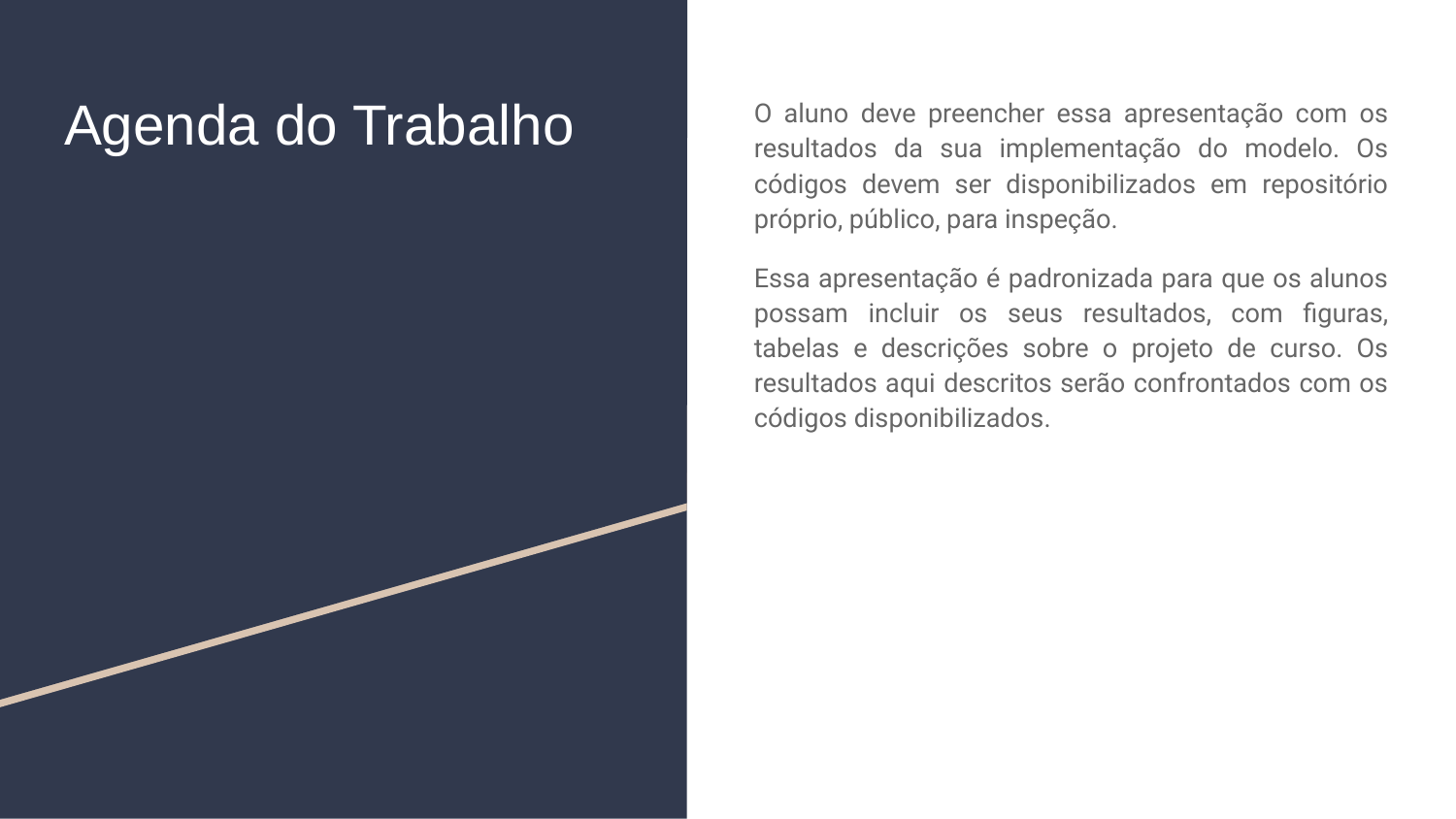

# Agenda do Trabalho
O aluno deve preencher essa apresentação com os resultados da sua implementação do modelo. Os códigos devem ser disponibilizados em repositório próprio, público, para inspeção.
Essa apresentação é padronizada para que os alunos possam incluir os seus resultados, com figuras, tabelas e descrições sobre o projeto de curso. Os resultados aqui descritos serão confrontados com os códigos disponibilizados.